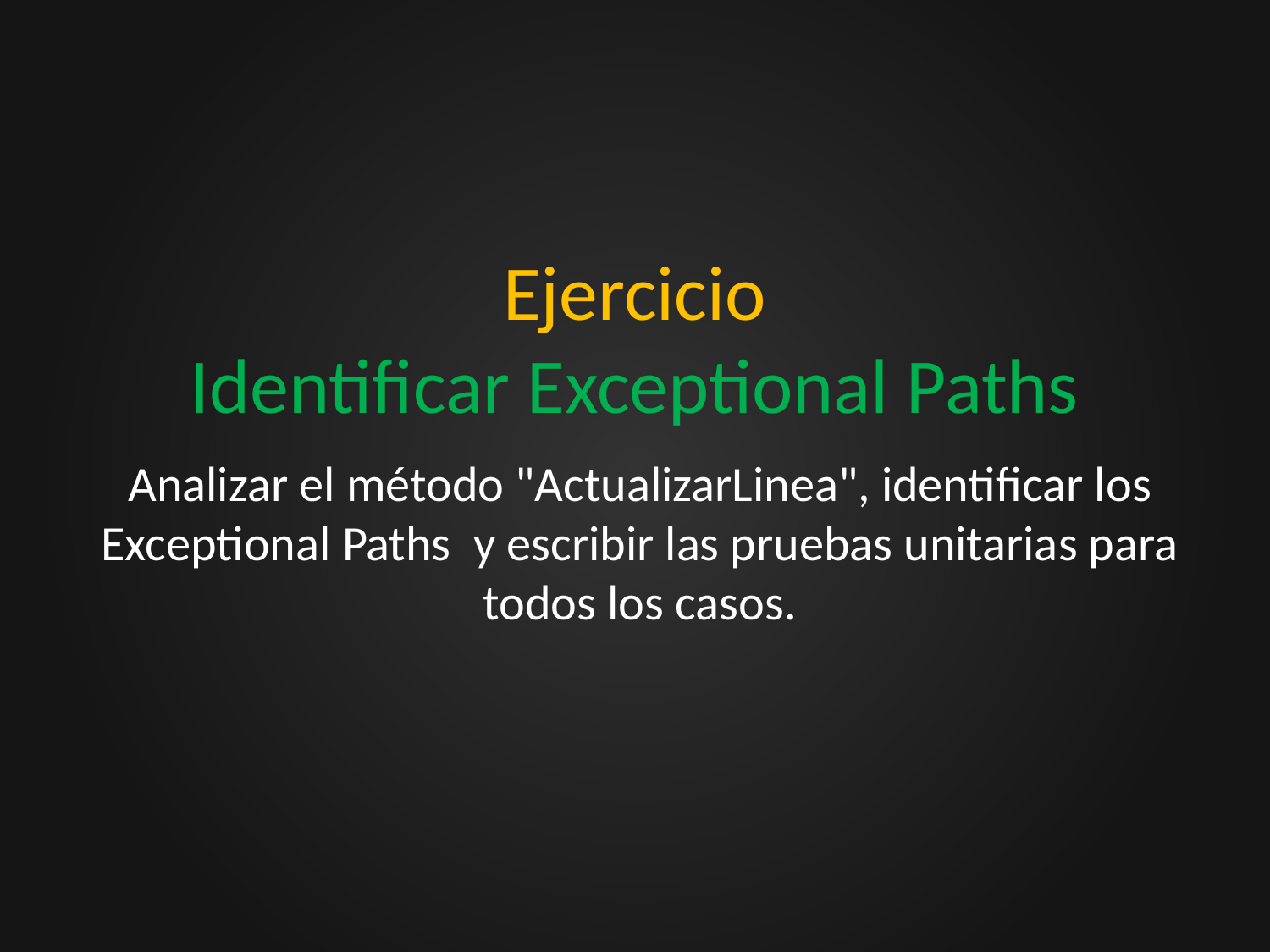

# Ejercicio Identificar Exceptional Paths
Analizar el método "ActualizarLinea", identificar los Exceptional Paths  y escribir las pruebas unitarias para todos los casos.